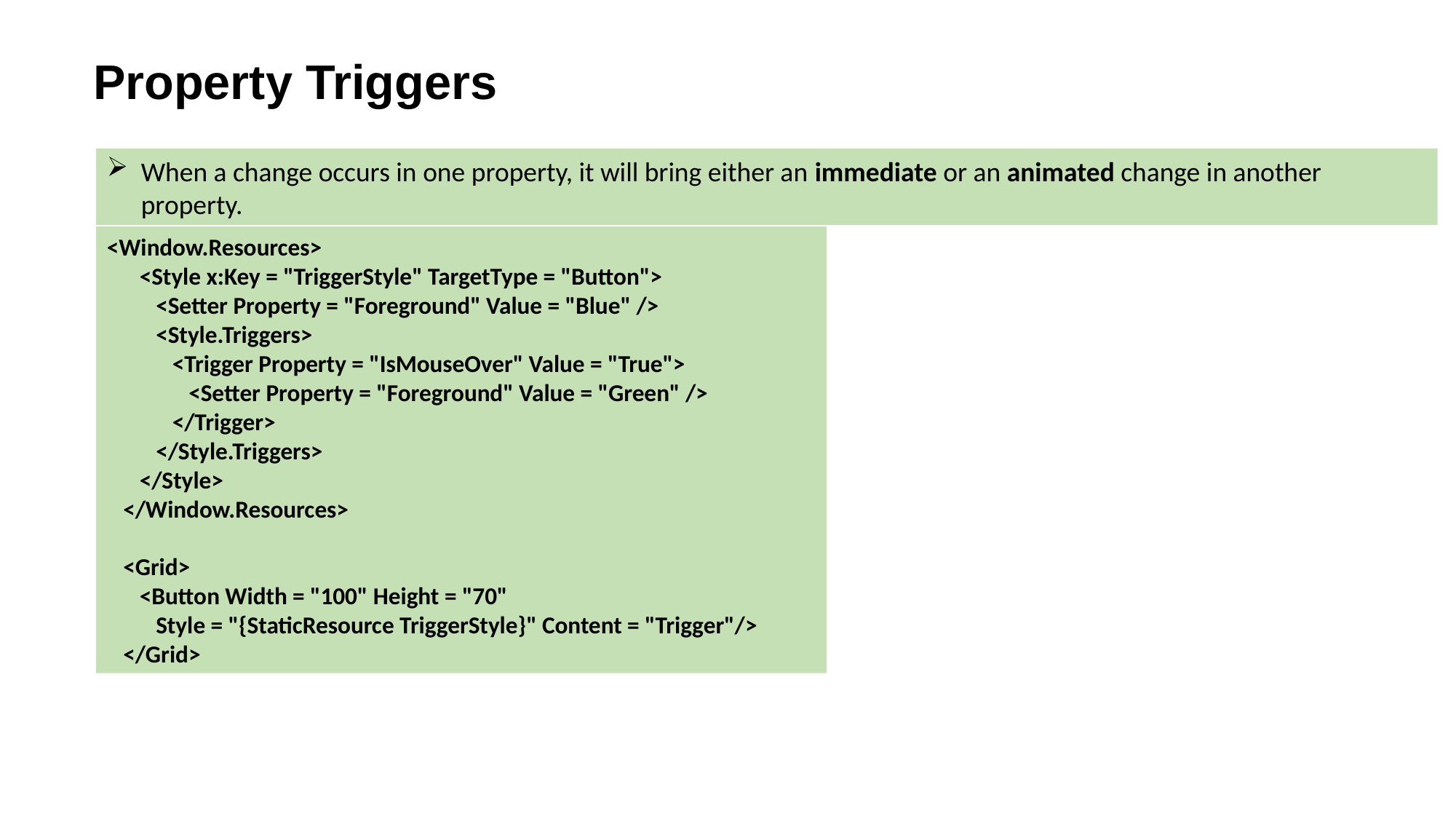

Property Triggers
When a change occurs in one property, it will bring either an immediate or an animated change in another property.
<Window.Resources>
      <Style x:Key = "TriggerStyle" TargetType = "Button">
         <Setter Property = "Foreground" Value = "Blue" />
         <Style.Triggers>
            <Trigger Property = "IsMouseOver" Value = "True">
               <Setter Property = "Foreground" Value = "Green" />
            </Trigger>
         </Style.Triggers>
      </Style>
   </Window.Resources>

   <Grid>
      <Button Width = "100" Height = "70"
         Style = "{StaticResource TriggerStyle}" Content = "Trigger"/>
   </Grid>